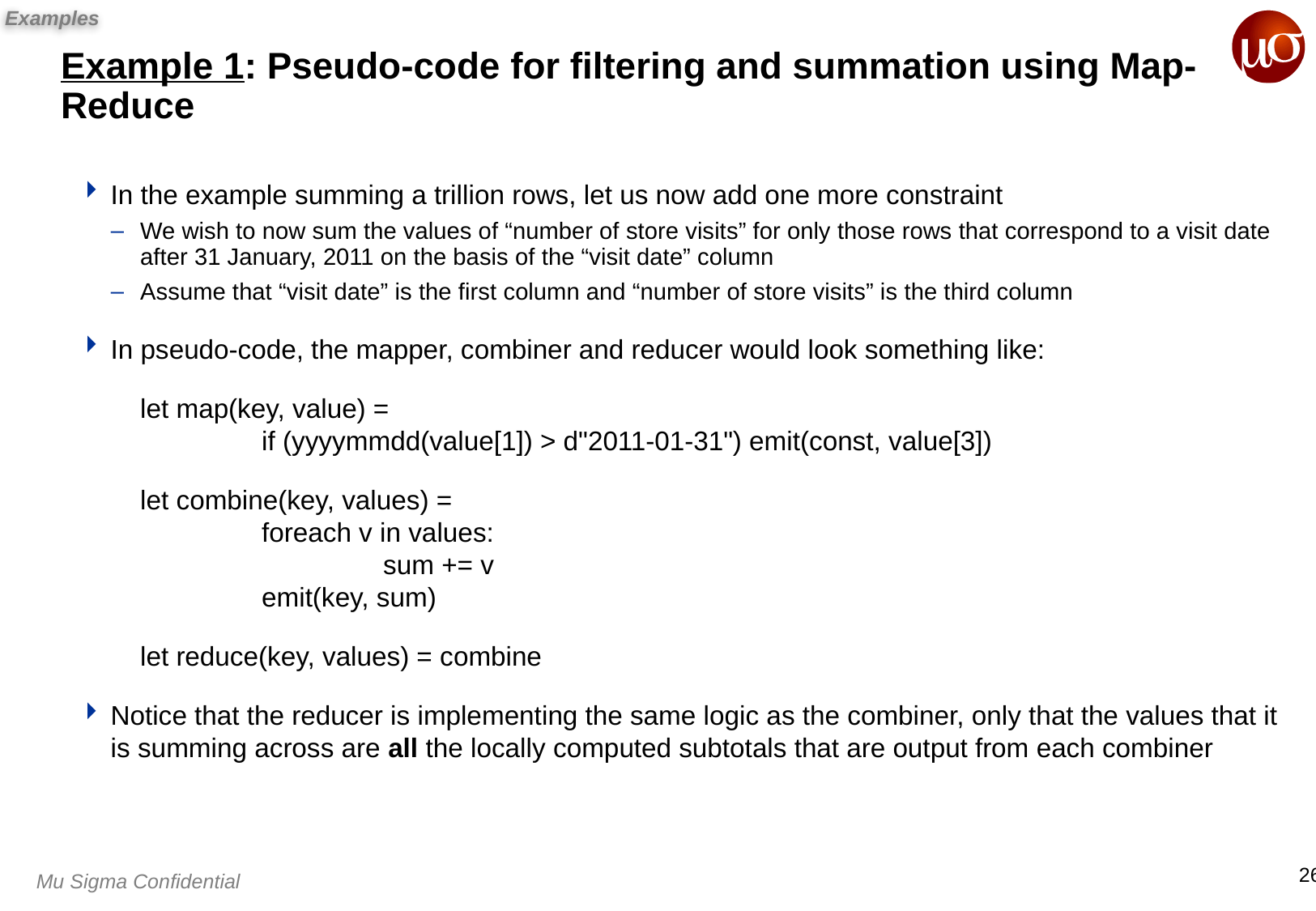

Examples
Example 1: Pseudo-code for filtering and summation using Map-Reduce
In the example summing a trillion rows, let us now add one more constraint
We wish to now sum the values of “number of store visits” for only those rows that correspond to a visit date after 31 January, 2011 on the basis of the “visit date” column
Assume that “visit date” is the first column and “number of store visits” is the third column
In pseudo-code, the mapper, combiner and reducer would look something like:
let map(key, value) =
	if (yyyymmdd(value[1]) > d"2011-01-31") emit(const, value[3])
let combine(key, values) =
	foreach v in values:
		sum += v
	emit(key, sum)
let reduce(key, values) = combine
Notice that the reducer is implementing the same logic as the combiner, only that the values that it is summing across are all the locally computed subtotals that are output from each combiner